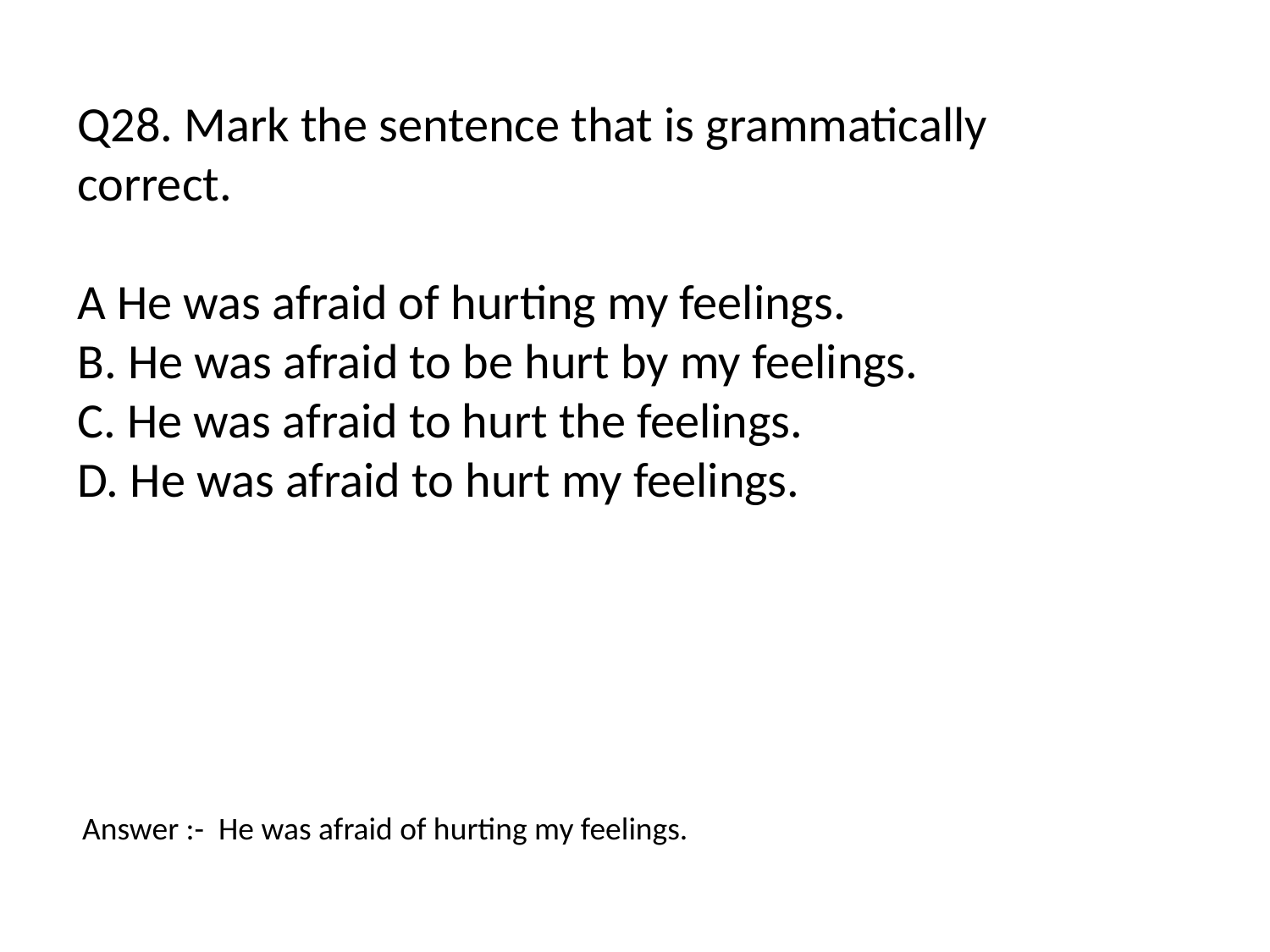

Q28. Mark the sentence that is grammatically correct.

A He was afraid of hurting my feelings.
B. He was afraid to be hurt by my feelings.
C. He was afraid to hurt the feelings.
D. He was afraid to hurt my feelings.

Answer :-  He was afraid of hurting my feelings.